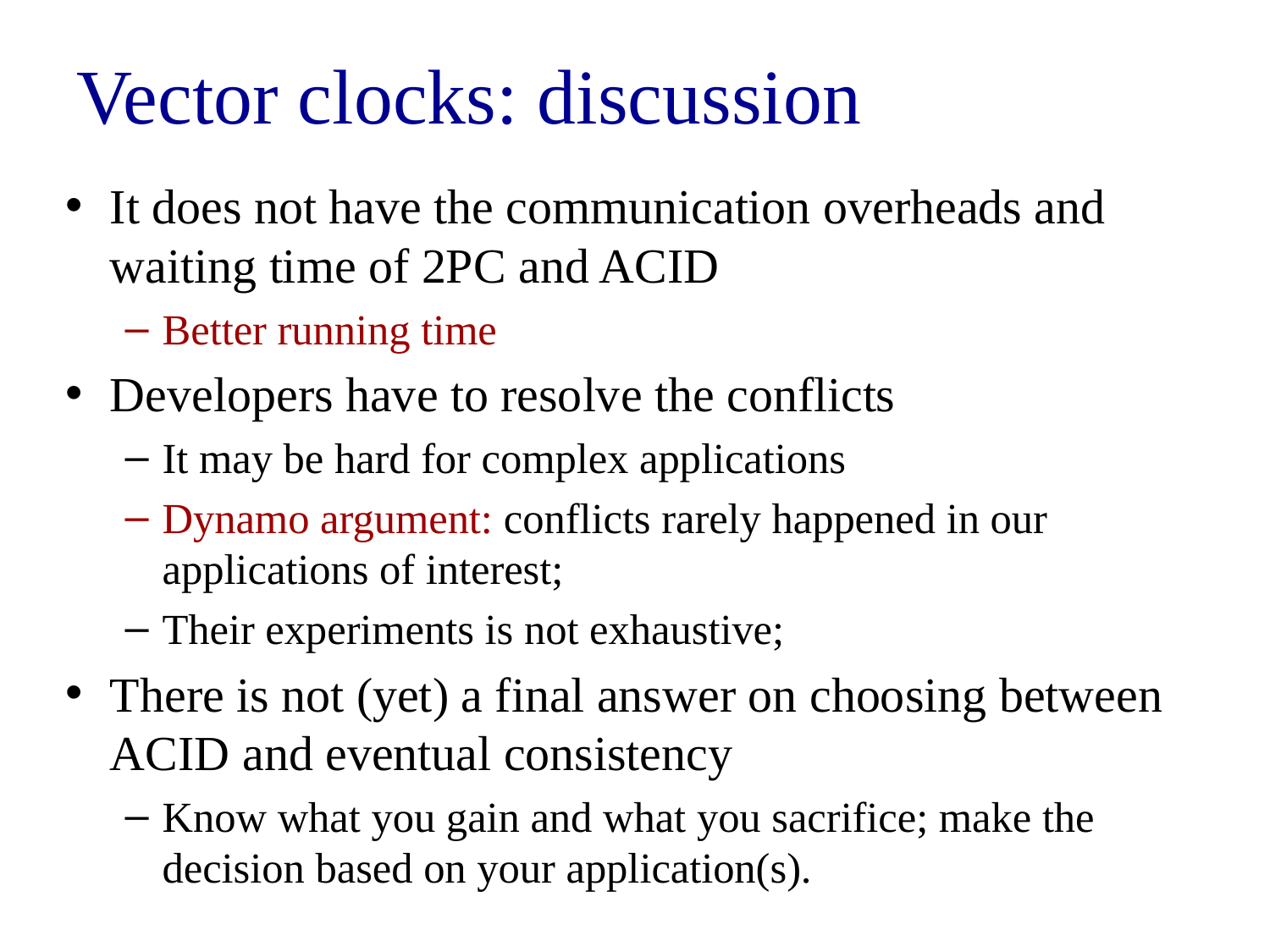

# Vector clocks: discussion
It does not have the communication overheads and waiting time of 2PC and ACID
Better running time
Developers have to resolve the conflicts
It may be hard for complex applications
Dynamo argument: conflicts rarely happened in our applications of interest;
Their experiments is not exhaustive;
There is not (yet) a final answer on choosing between ACID and eventual consistency
Know what you gain and what you sacrifice; make the decision based on your application(s).